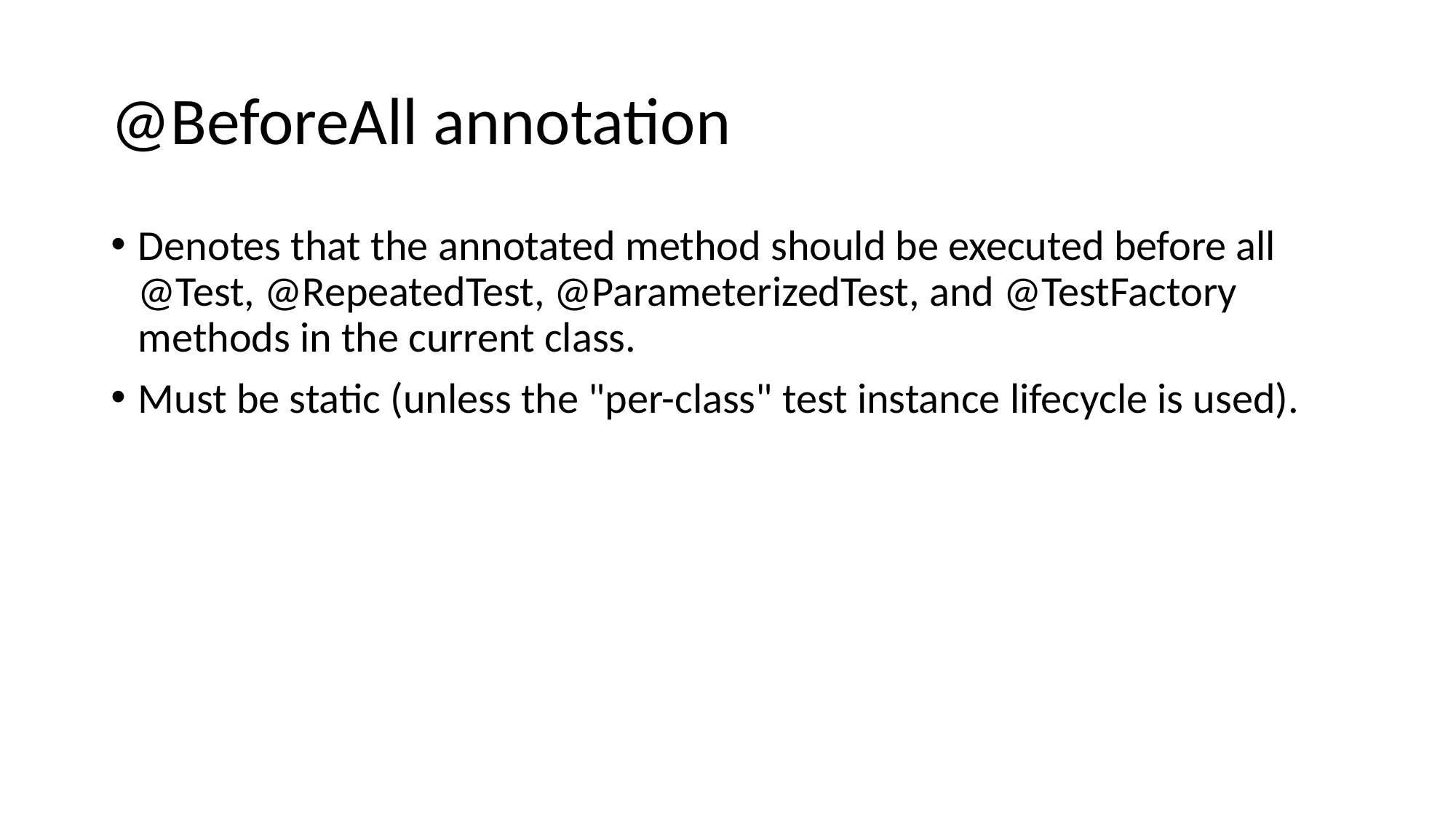

# @BeforeAll annotation
Denotes that the annotated method should be executed before all @Test, @RepeatedTest, @ParameterizedTest, and @TestFactory methods in the current class.
Must be static (unless the "per-class" test instance lifecycle is used).